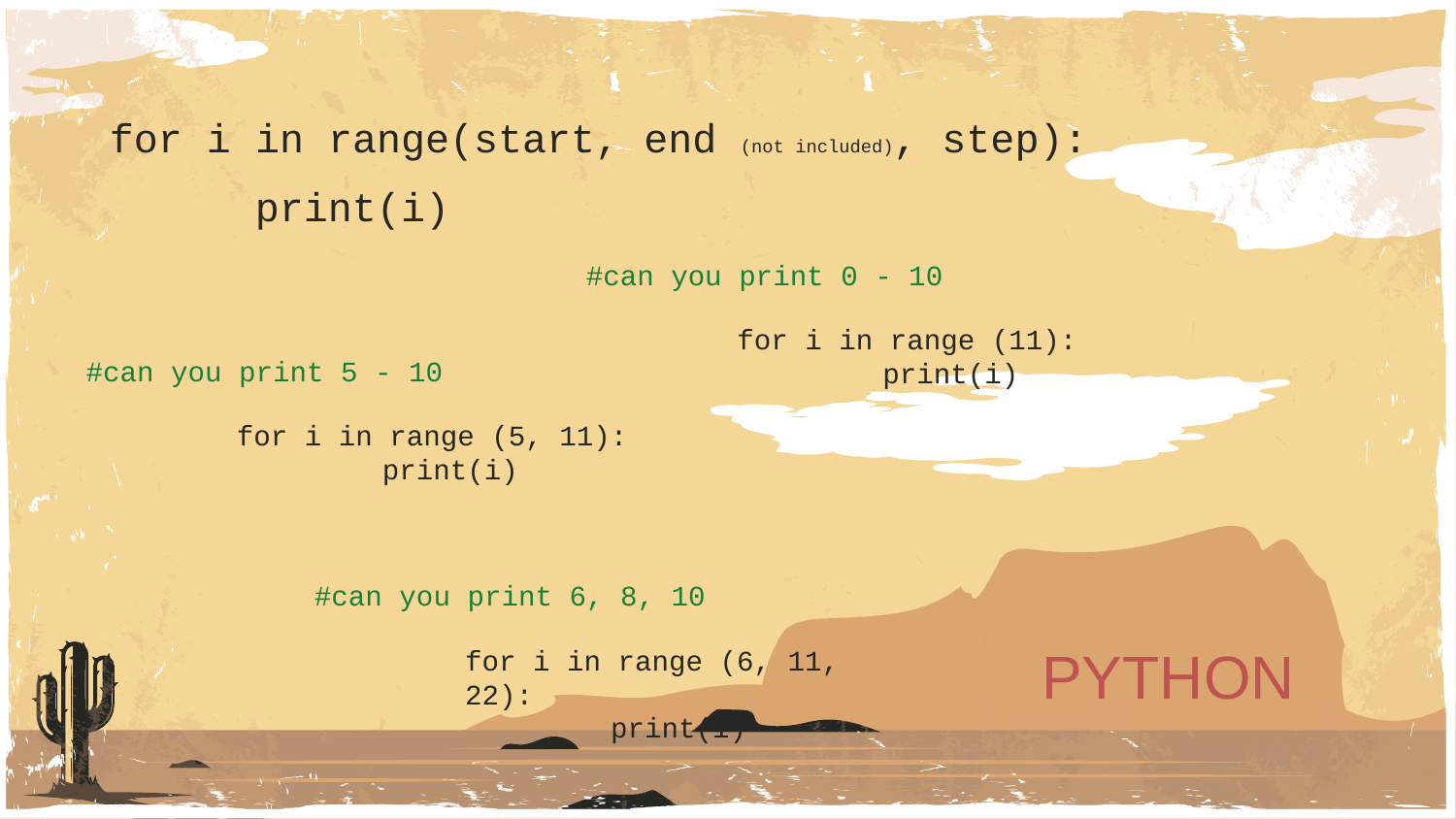

#
for i in range(start, end (not included), step):
	print(i)

#can you print 0 - 10
for i in range (11):
	print(i)
#can you print 5 - 10
for i in range (5, 11):
	print(i)
#can you print 6, 8, 10
for i in range (6, 11, 22):
	print(i)
PYTHON